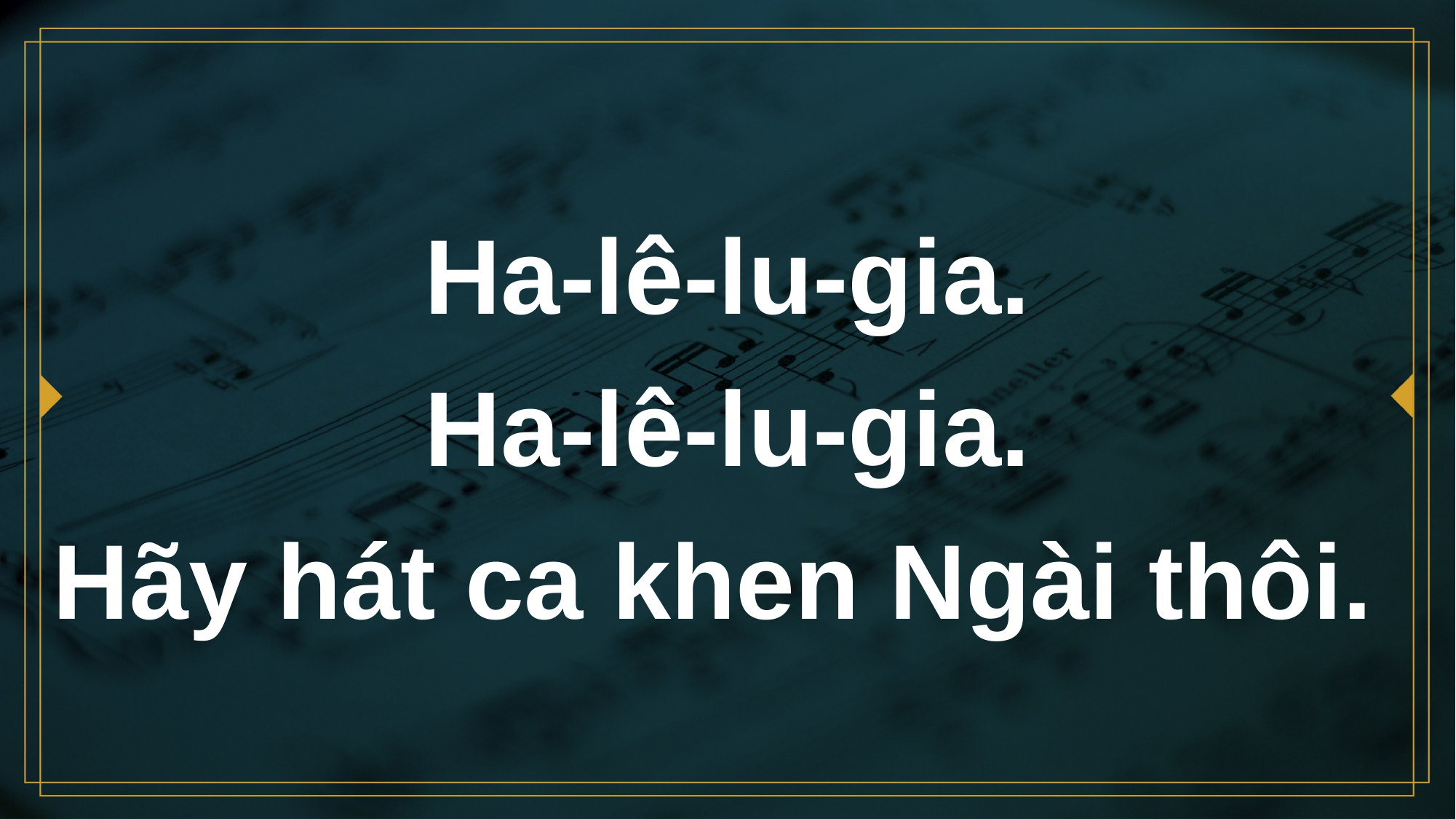

# Ha-lê-lu-gia. Ha-lê-lu-gia.
Hãy hát ca khen Ngài thôi.